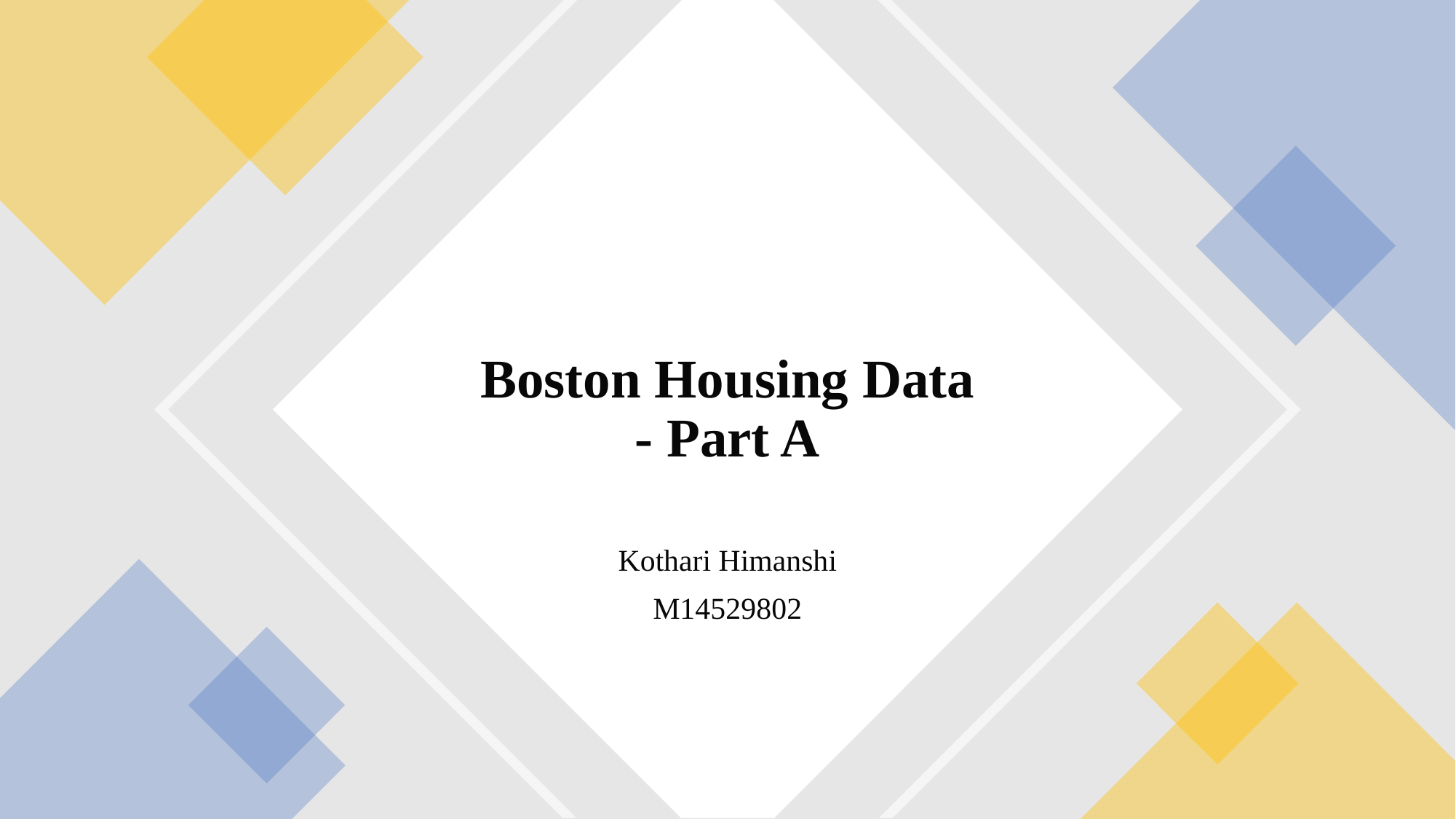

# Boston Housing Data - Part A
Kothari Himanshi
M14529802